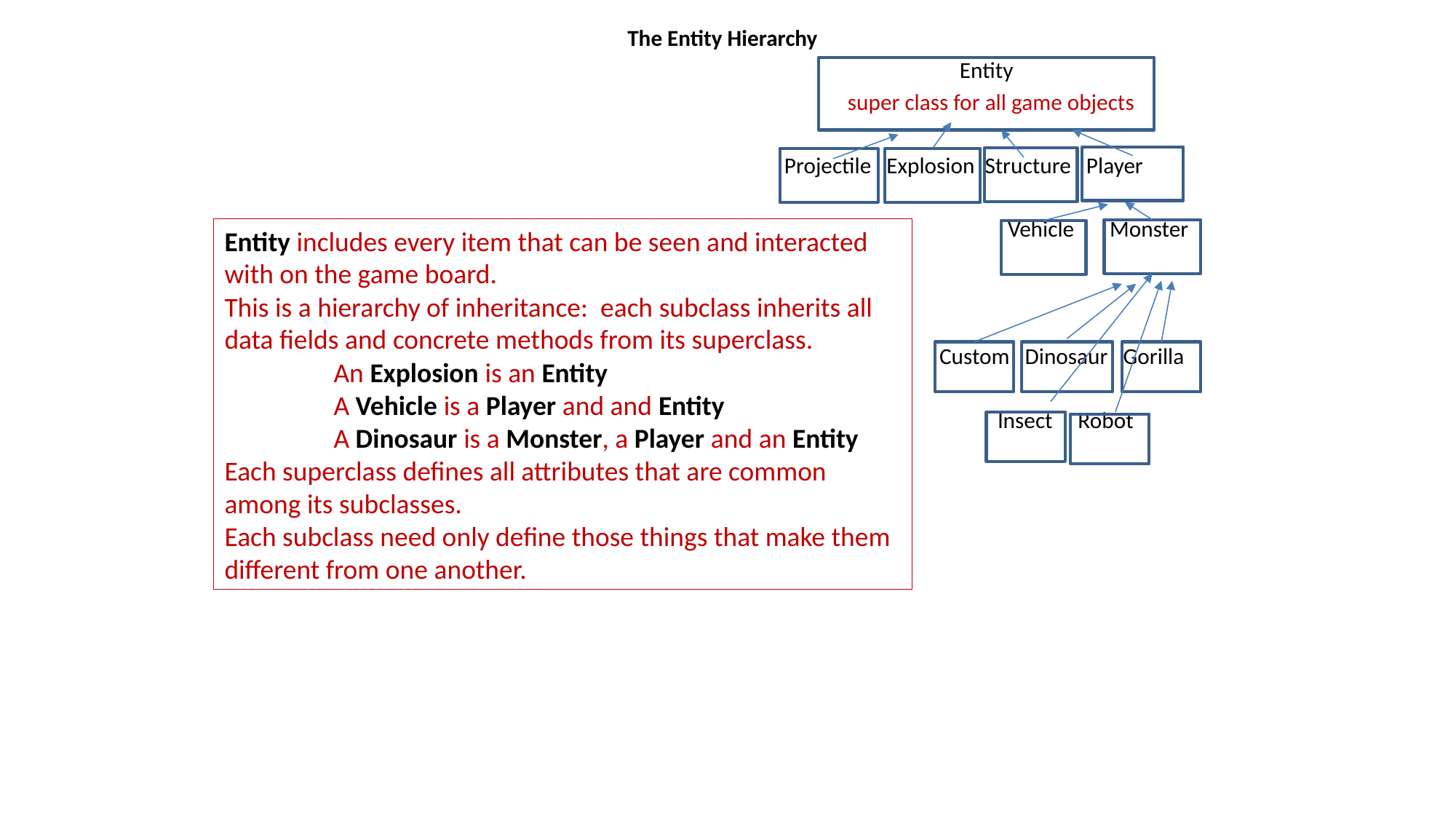

The Entity Hierarchy
		      				                      Entity
	                                                                                        	super class for all game objects

 					         Projectile   Explosion  Structure   Player

							          Vehicle       Monster

 						                  Custom   Dinosaur   Gorilla

							        Insect     Robot

Entity includes every item that can be seen and interacted with on the game board.
This is a hierarchy of inheritance:  each subclass inherits all data fields and concrete methods from its superclass.
	An Explosion is an Entity
	A Vehicle is a Player and and Entity
	A Dinosaur is a Monster, a Player and an Entity
Each superclass defines all attributes that are common among its subclasses.
Each subclass need only define those things that make them different from one another.